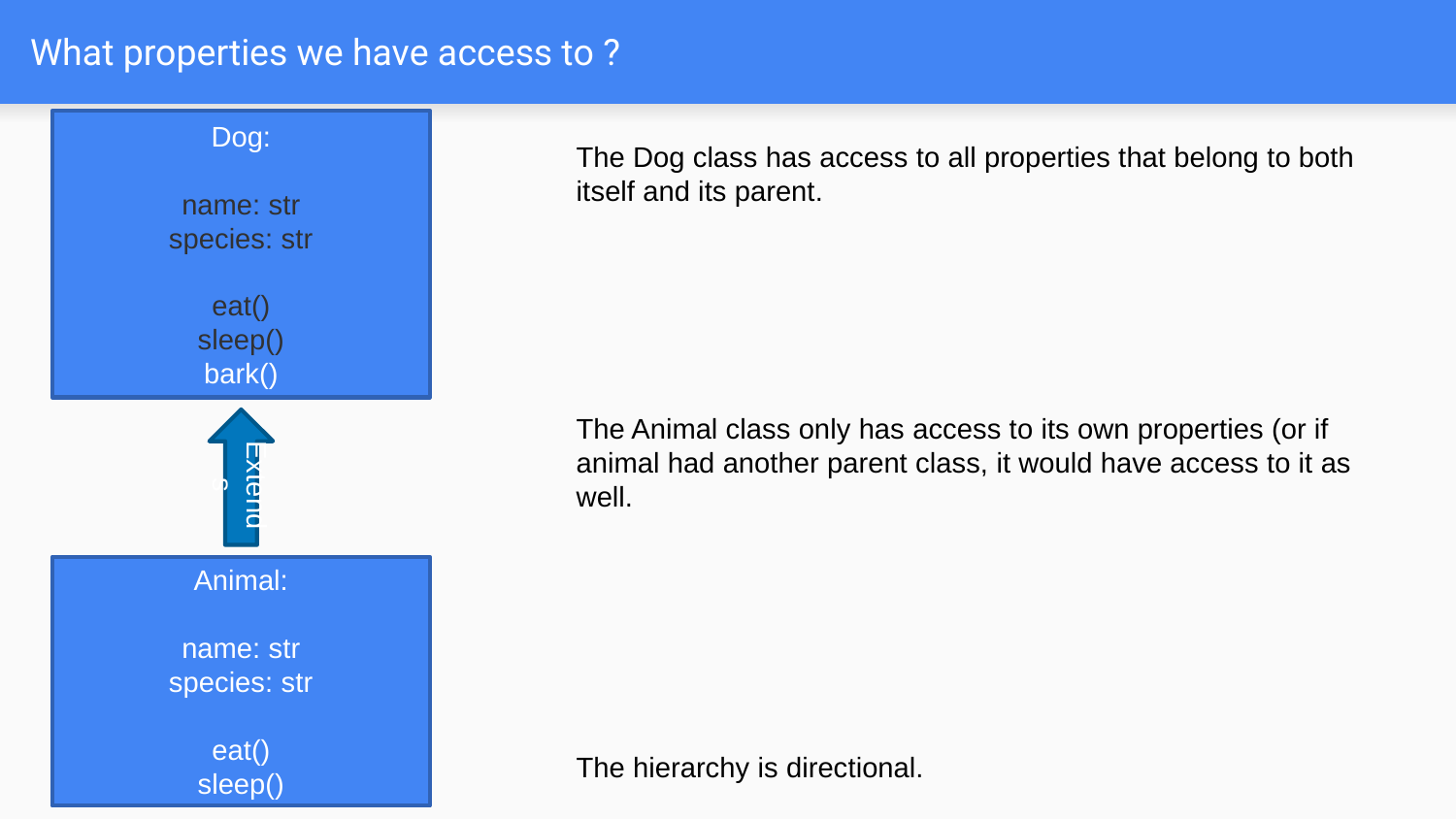

# What properties we have access to ?
Dog:

name: str
species: str

eat()
sleep()
bark()
The Dog class has access to all properties that belong to both itself and its parent.

The Animal class only has access to its own properties (or if animal had another parent class, it would have access to it as well.

The hierarchy is directional.
Extends
Animal:

name: str
species: str

eat()
sleep()